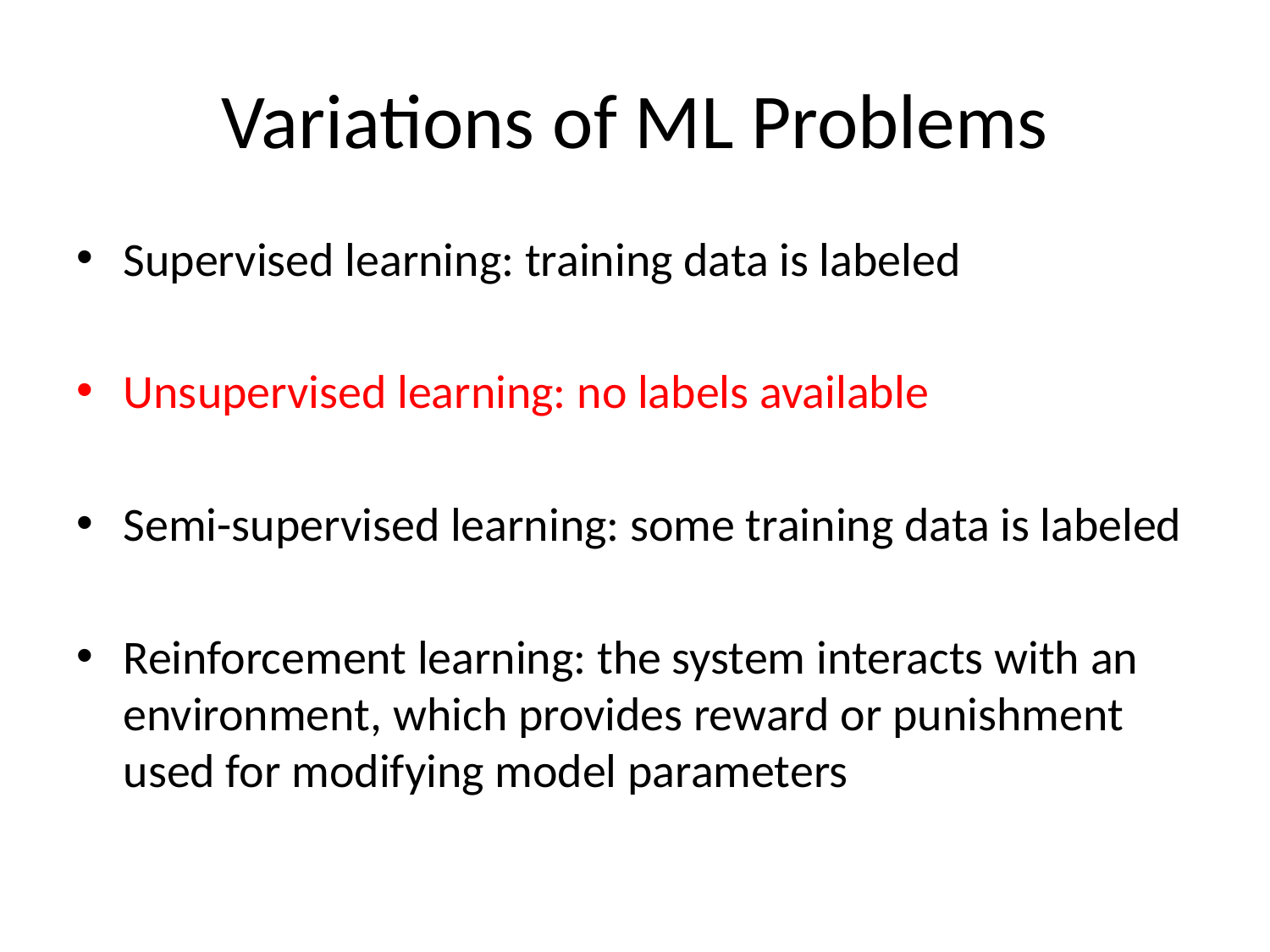

# Variations of ML Problems
Supervised learning: training data is labeled

Unsupervised learning: no labels available

Semi-supervised learning: some training data is labeled

Reinforcement learning: the system interacts with an environment, which provides reward or punishment used for modifying model parameters